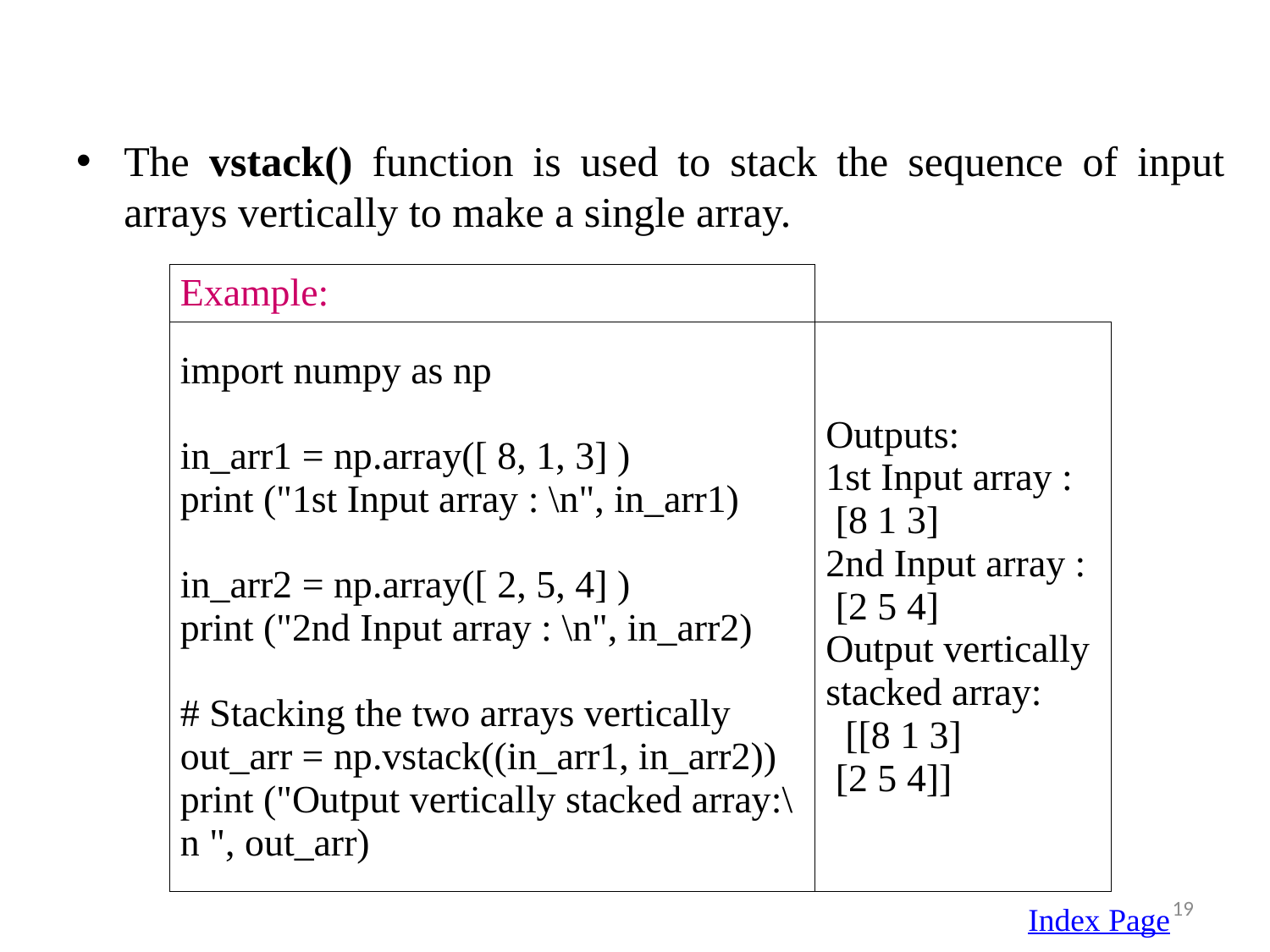

The vstack() function is used to stack the sequence of input arrays vertically to make a single array.

| Example: |  |
| --- | --- |
| import numpy as np in\_arr1 = np.array([ 8, 1, 3] ) print ("1st Input array : \n", in\_arr1) in\_arr2 = np.array([ 2, 5, 4] ) print ("2nd Input array : \n", in\_arr2) # Stacking the two arrays vertically out\_arr = np.vstack((in\_arr1, in\_arr2)) print ("Output vertically stacked array:\n ", out\_arr) | Outputs: 1st Input array : [8 1 3] 2nd Input array : [2 5 4] Output vertically stacked array: [[8 1 3] [2 5 4]] |

19
Index Page